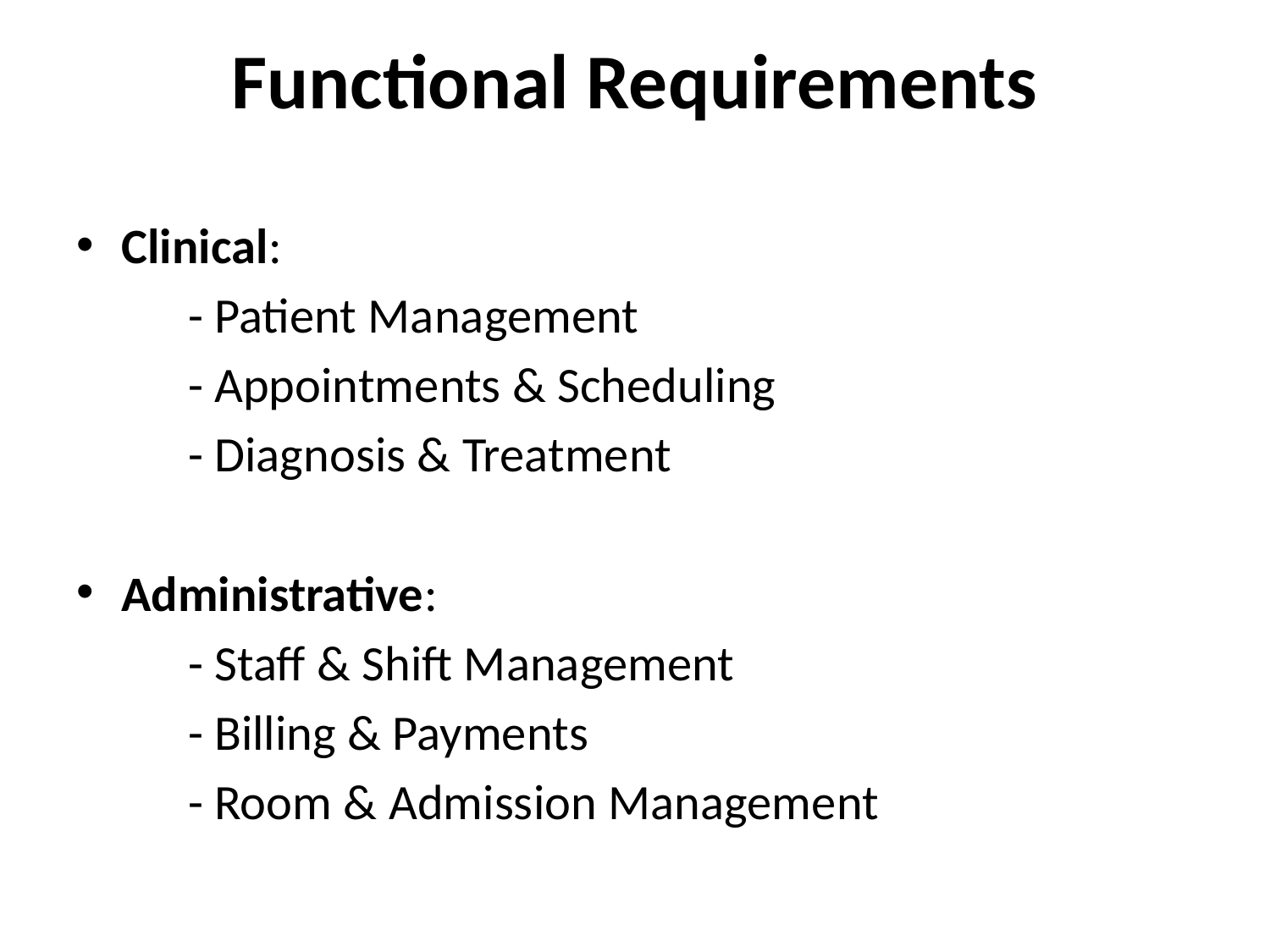

# Functional Requirements
Clinical:
	- Patient Management
	- Appointments & Scheduling
	- Diagnosis & Treatment

Administrative:
	- Staff & Shift Management
	- Billing & Payments
	- Room & Admission Management